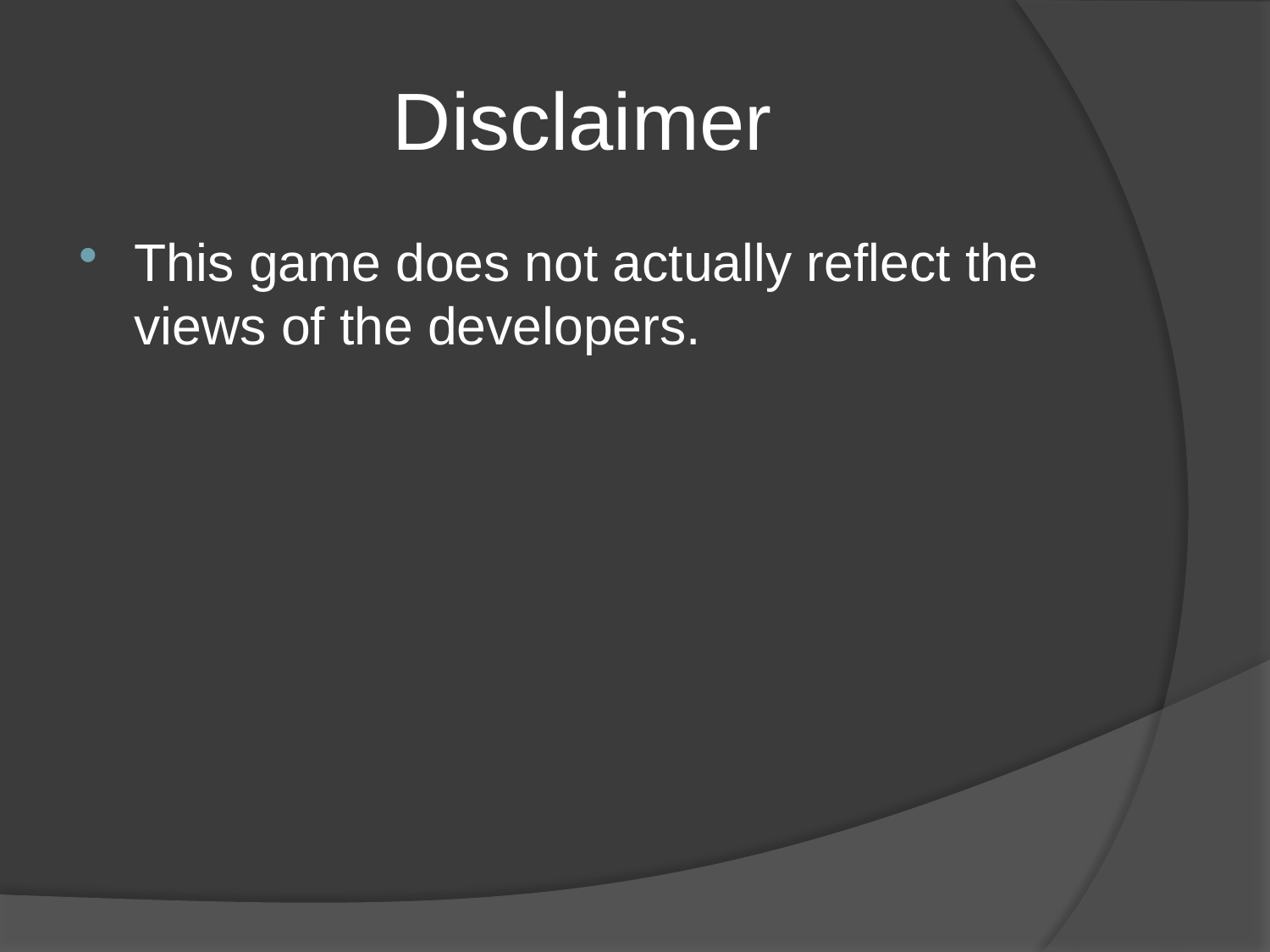

# Disclaimer
This game does not actually reflect the views of the developers.